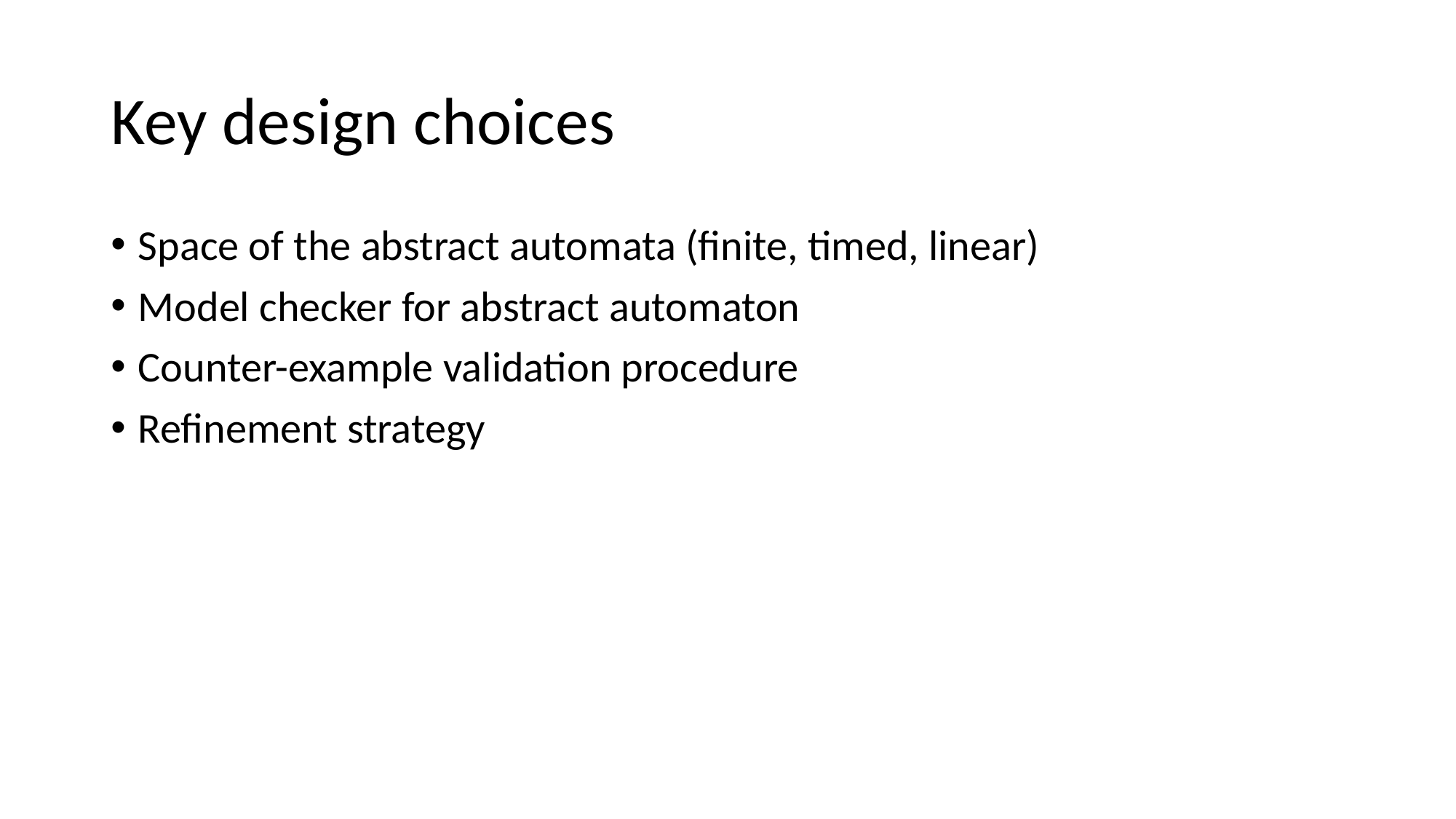

# Key design choices
Space of the abstract automata (finite, timed, linear)
Model checker for abstract automaton
Counter-example validation procedure
Refinement strategy